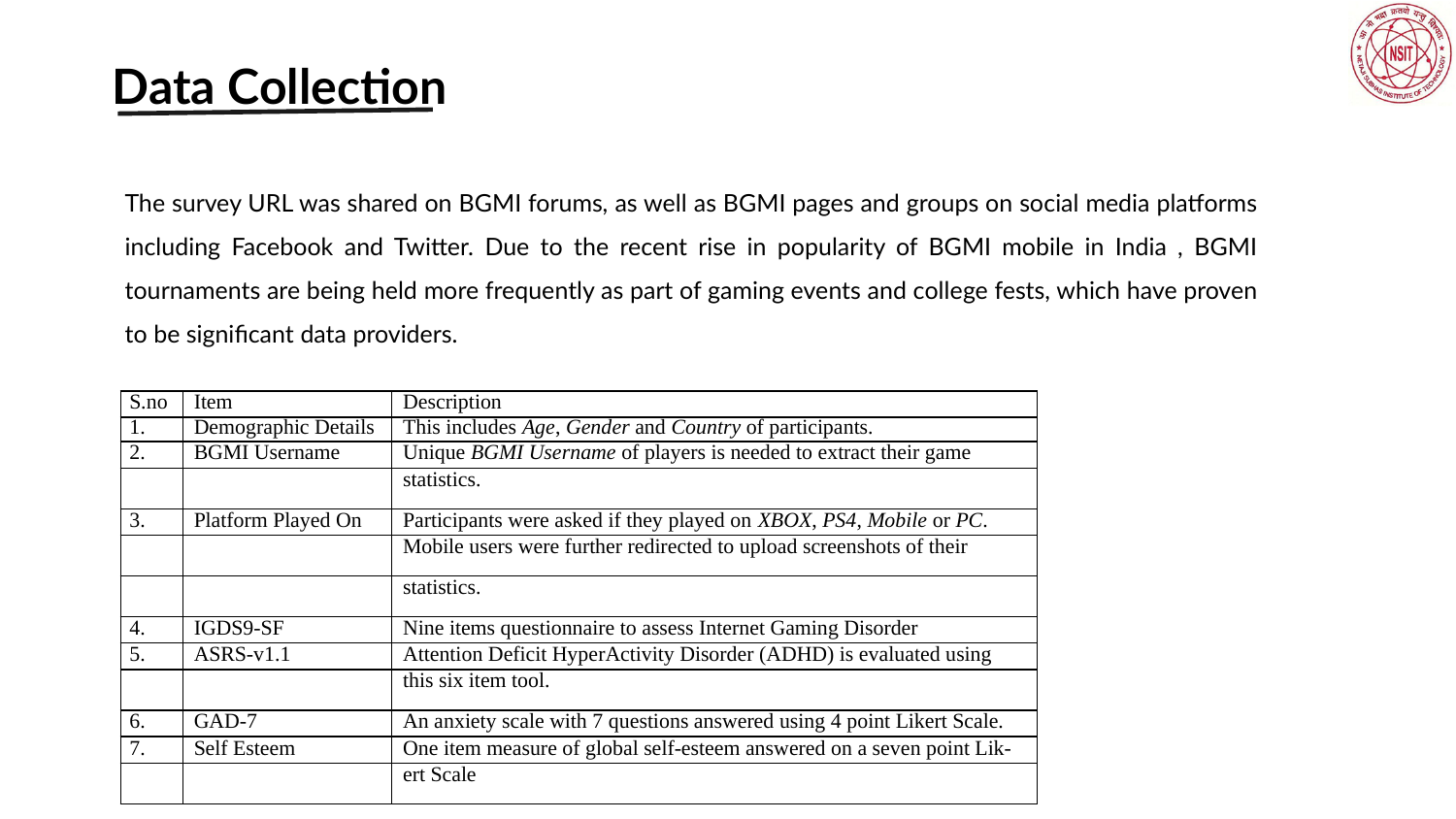

Data Collection
The survey URL was shared on BGMI forums, as well as BGMI pages and groups on social media platforms including Facebook and Twitter. Due to the recent rise in popularity of BGMI mobile in India , BGMI tournaments are being held more frequently as part of gaming events and college fests, which have proven to be significant data providers.

| S.no | Item | Description |
| --- | --- | --- |
| 1. | Demographic Details | This includes Age, Gender and Country of participants. |
| 2. | BGMI Username | Unique BGMI Username of players is needed to extract their game |
|  |  | statistics. |
| 3. | Platform Played On | Participants were asked if they played on XBOX, PS4, Mobile or PC. |
|  |  | Mobile users were further redirected to upload screenshots of their |
|  |  | statistics. |
| 4. | IGDS9-SF | Nine items questionnaire to assess Internet Gaming Disorder |
| 5. | ASRS-v1.1 | Attention Deficit HyperActivity Disorder (ADHD) is evaluated using |
|  |  | this six item tool. |
| 6. | GAD-7 | An anxiety scale with 7 questions answered using 4 point Likert Scale. |
| 7. | Self Esteem | One item measure of global self-esteem answered on a seven point Lik- |
|  |  | ert Scale |